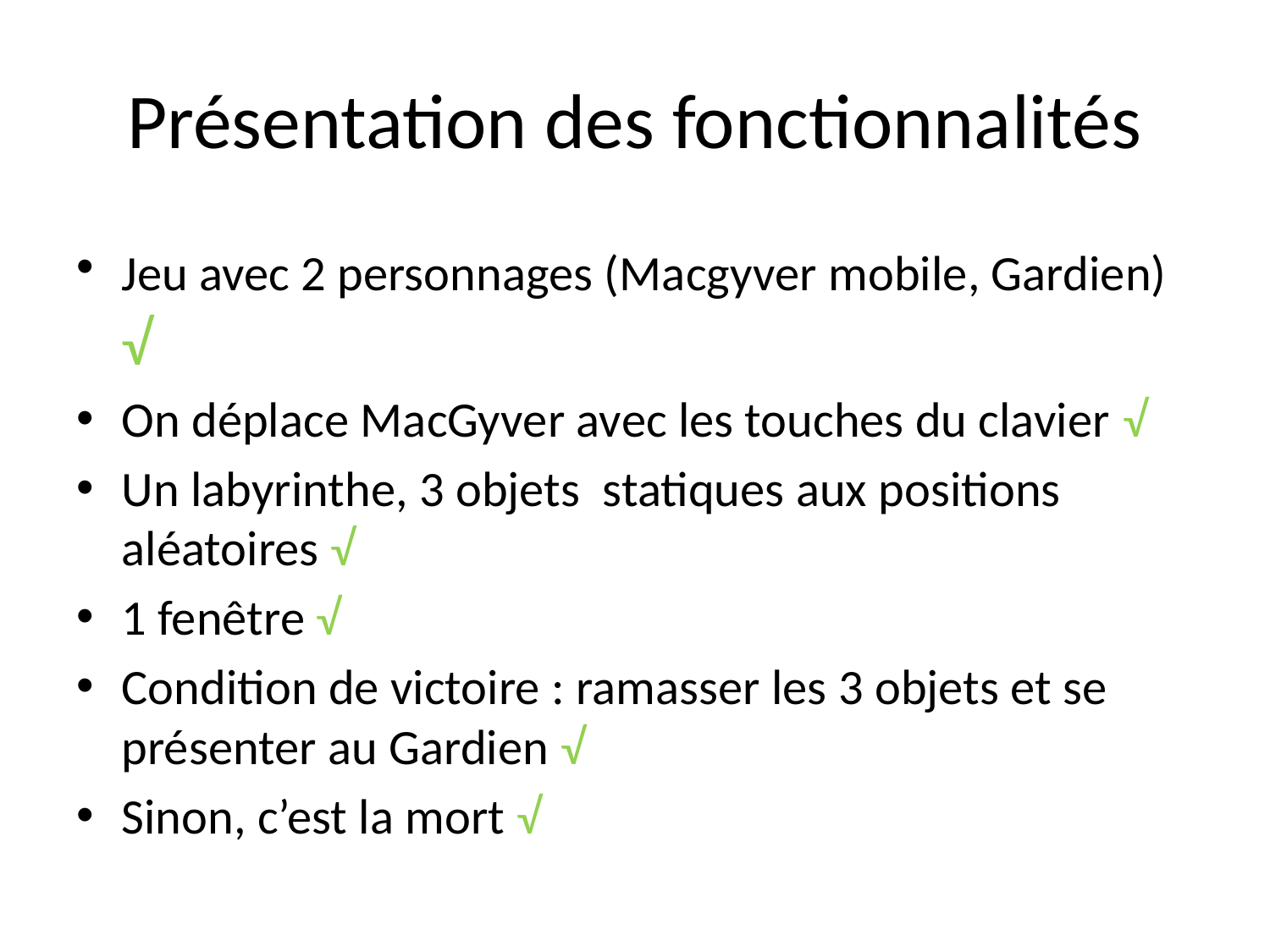

# Présentation des fonctionnalités
Jeu avec 2 personnages (Macgyver mobile, Gardien) √
On déplace MacGyver avec les touches du clavier √
Un labyrinthe, 3 objets  statiques aux positions aléatoires √
1 fenêtre √
Condition de victoire : ramasser les 3 objets et se présenter au Gardien √
Sinon, c’est la mort √